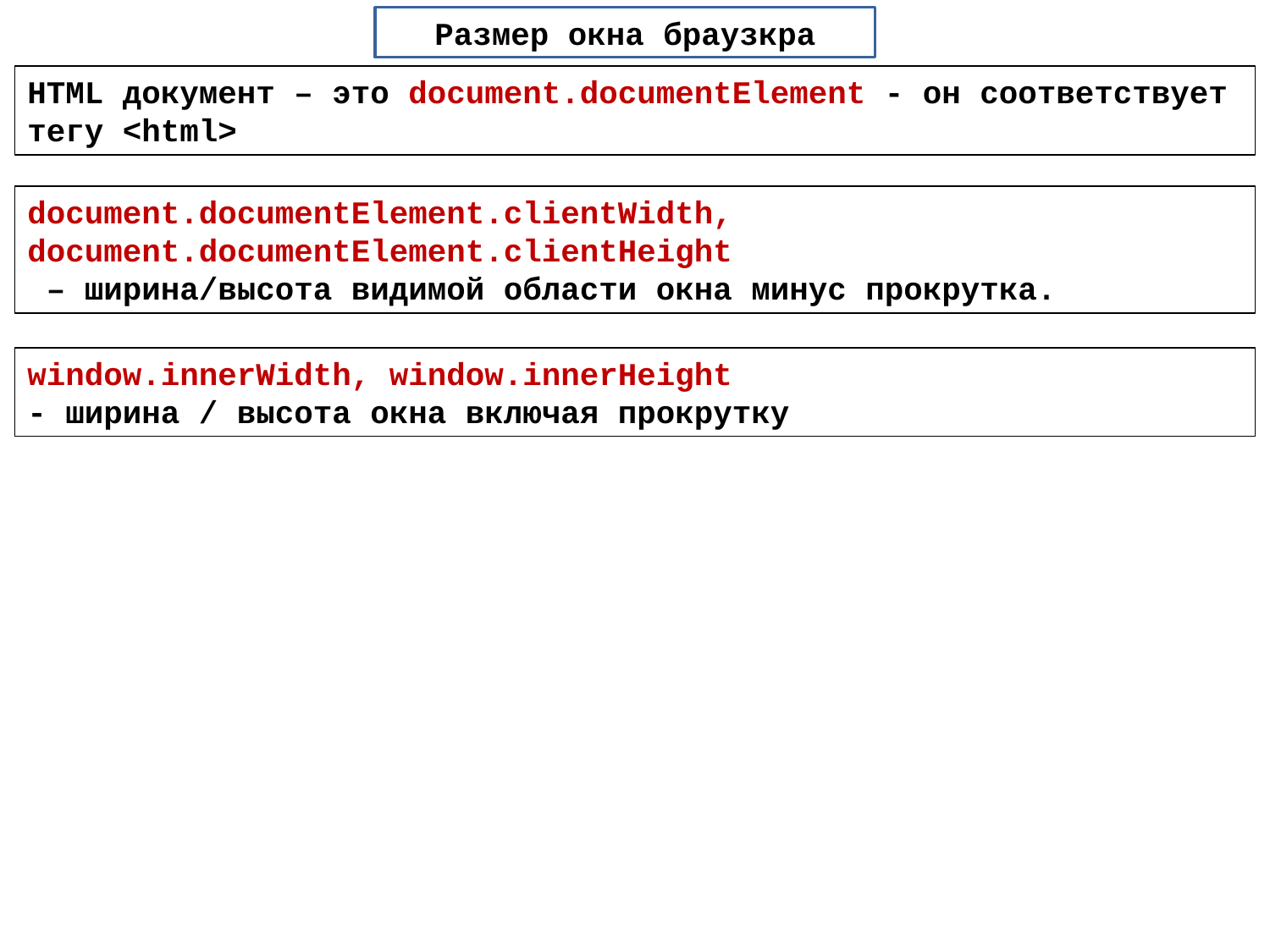

Размер окна браузкра
HTML документ – это document.documentElement - он соответствует тегу <html>
document.documentElement.clientWidth,
document.documentElement.clientHeight
 – ширина/высота видимой области окна минус прокрутка.
window.innerWidth, window.innerHeight
- ширина / высота окна включая прокрутку